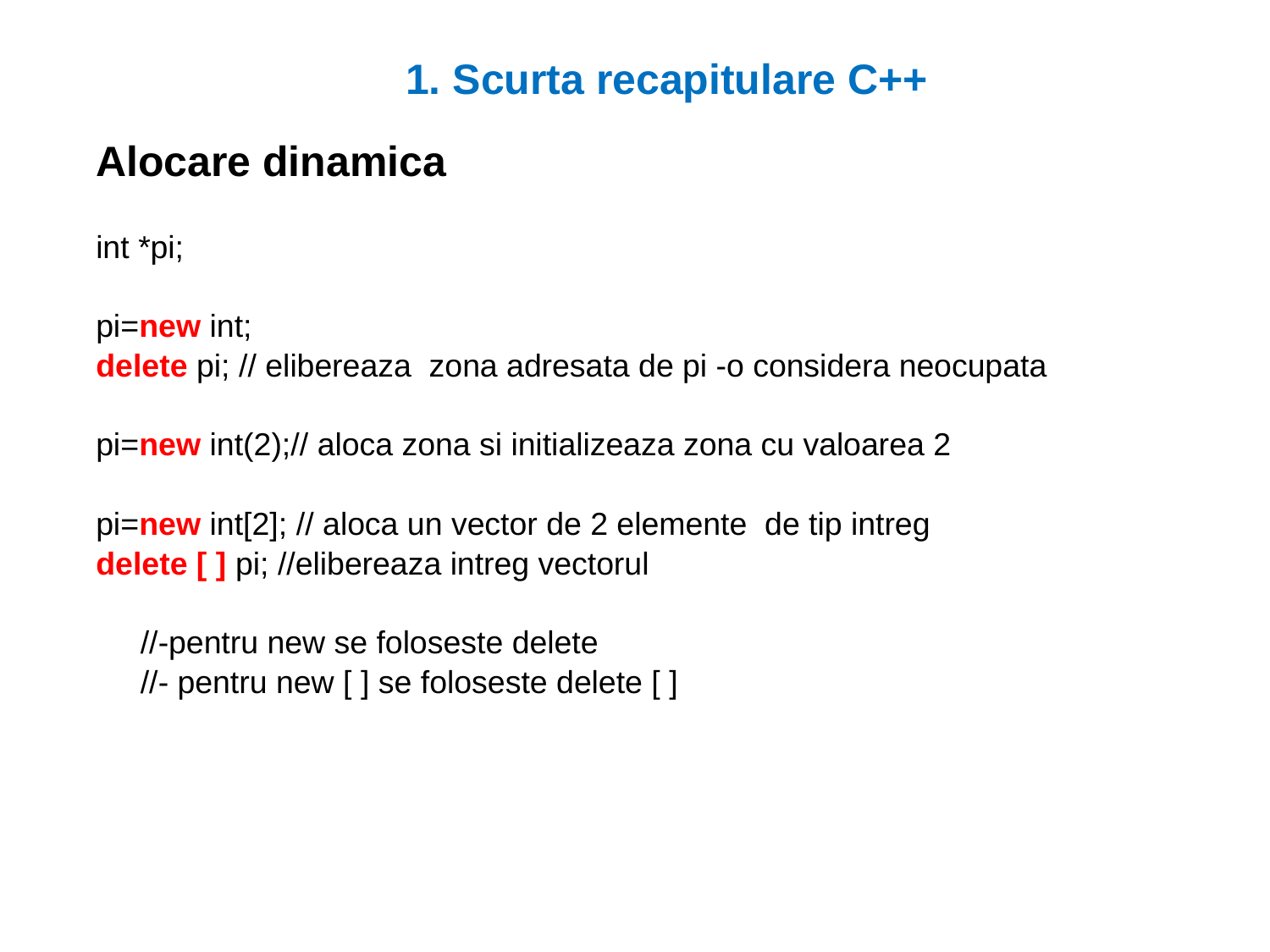

1. Scurta recapitulare C++
Alocare dinamica

int *pi;

pi=new int;
delete pi; // elibereaza  zona adresata de pi -o considera neocupata

pi=new int(2);// aloca zona si initializeaza zona cu valoarea 2

pi=new int[2]; // aloca un vector de 2 elemente  de tip intreg
delete [ ] pi; //elibereaza intreg vectorul

     //-pentru new se foloseste delete
     //- pentru new [ ] se foloseste delete [ ]